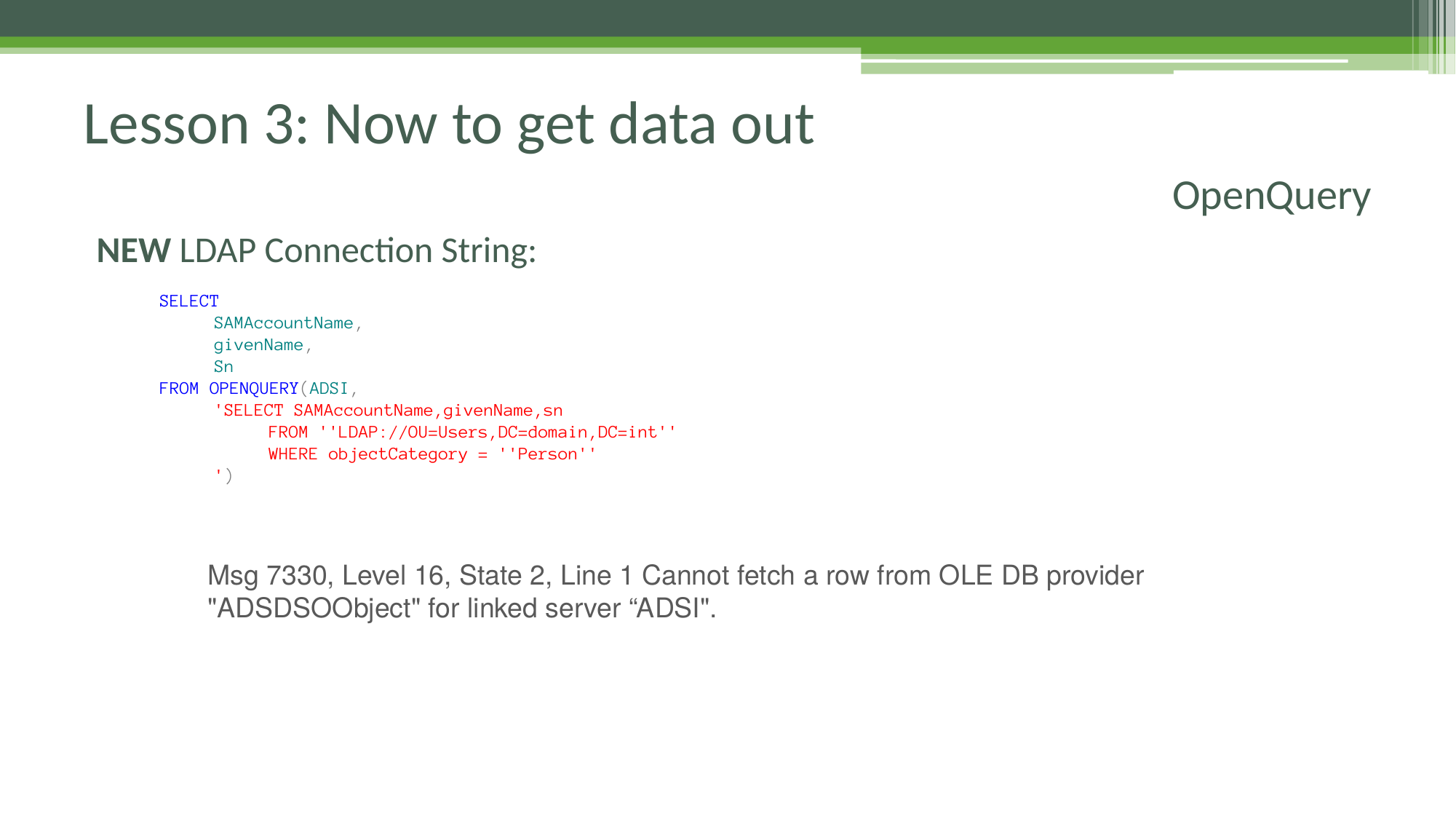

# Lesson 3: Now to get data out
OpenQuery
NEW LDAP Connection String:
SELECT
SAMAccountName,
givenName,
Sn
FROM OPENQUERY(ADSI,
'SELECT SAMAccountName,givenName,sn
FROM ''LDAP://OU=Users,DC=domain,DC=int''
WHERE objectCategory = ''Person''
')
Msg 7330, Level 16, State 2, Line 1 Cannot fetch a row from OLE DB provider "ADSDSOObject" for linked server “ADSI".